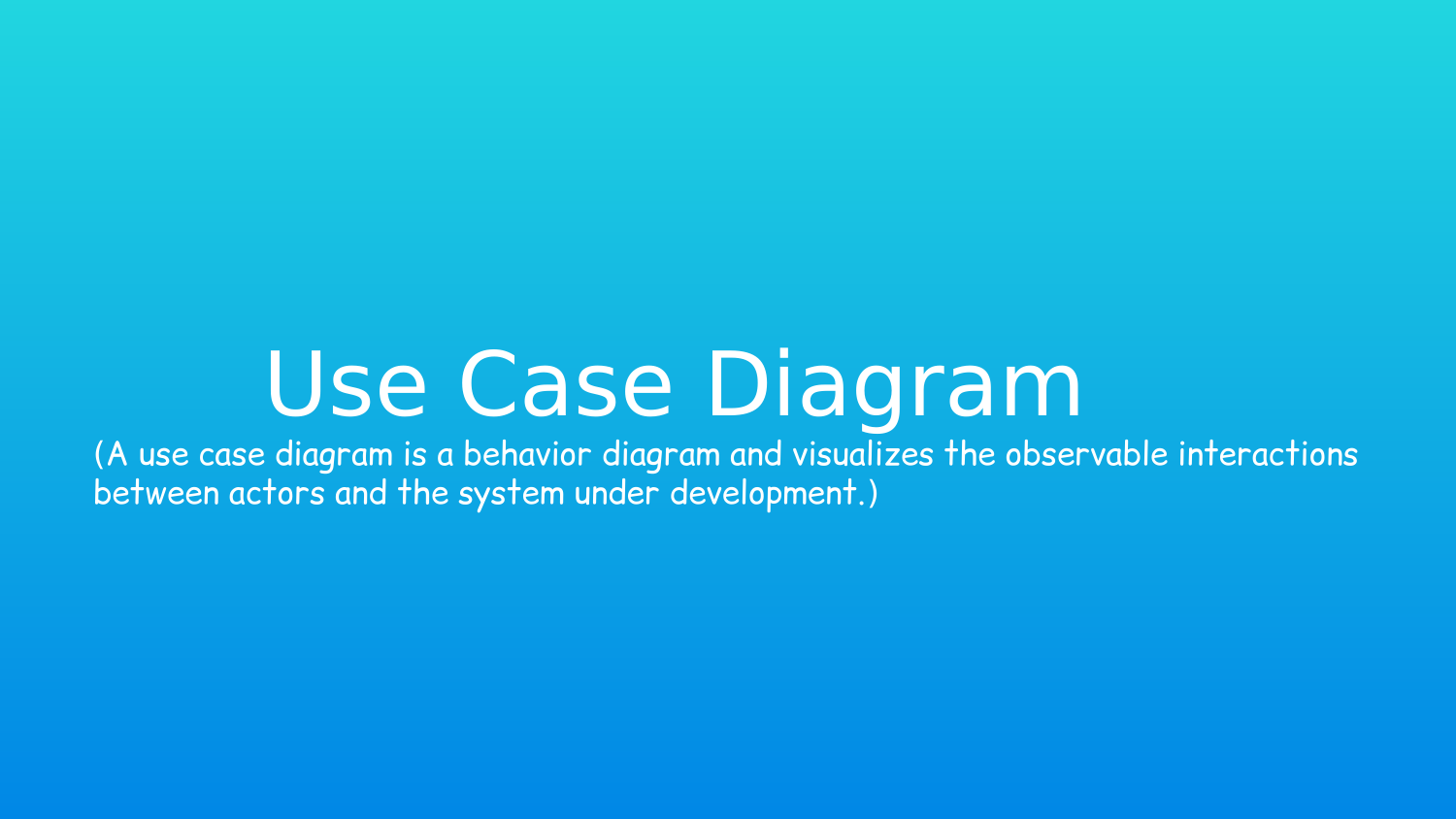

# Use Case Diagram
(A use case diagram is a behavior diagram and visualizes the observable interactions between actors and the system under development.)